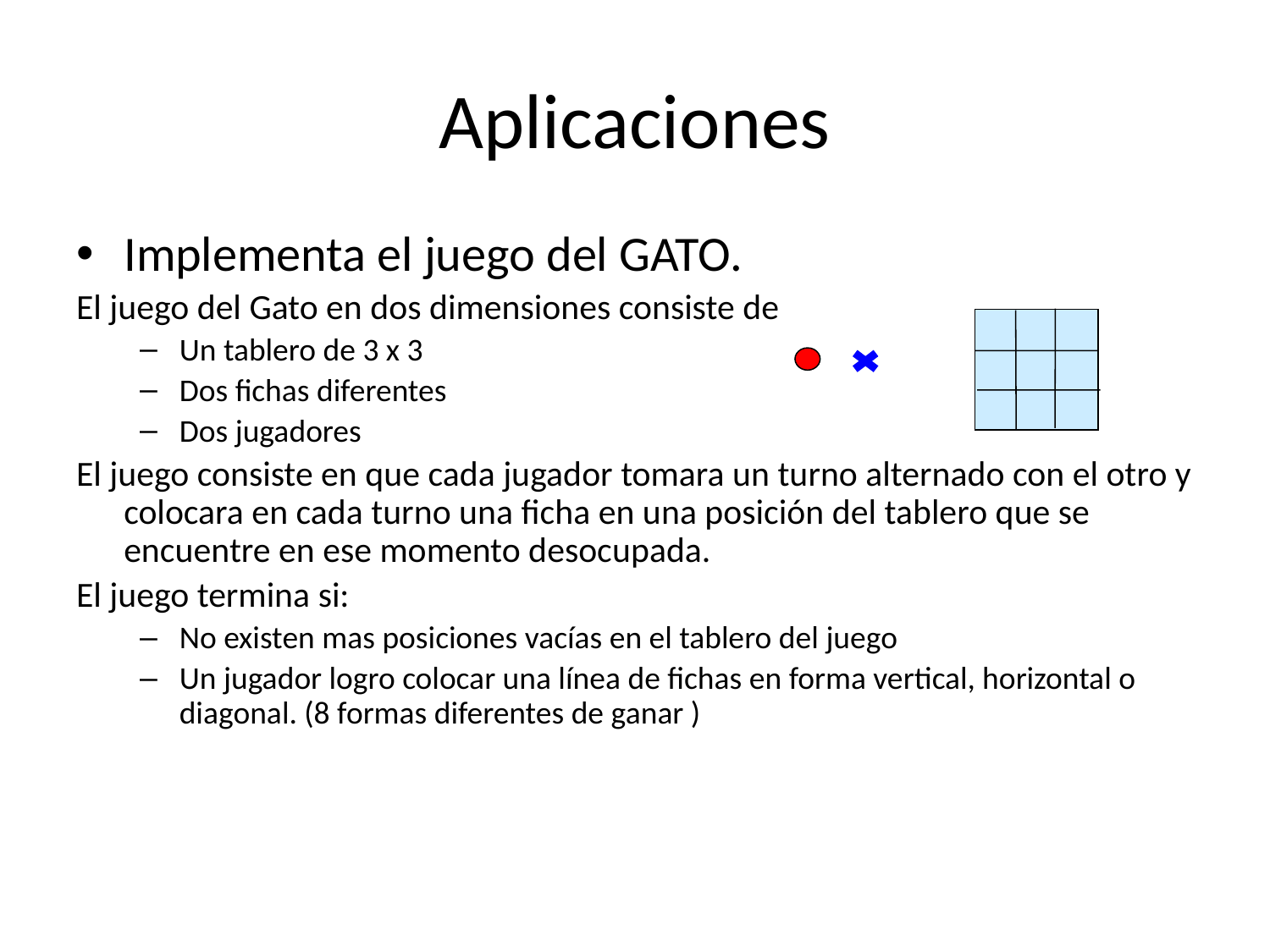

# Aplicaciones
Implementa el juego del GATO.
El juego del Gato en dos dimensiones consiste de
Un tablero de 3 x 3
Dos fichas diferentes
Dos jugadores
El juego consiste en que cada jugador tomara un turno alternado con el otro y colocara en cada turno una ficha en una posición del tablero que se encuentre en ese momento desocupada.
El juego termina si:
No existen mas posiciones vacías en el tablero del juego
Un jugador logro colocar una línea de fichas en forma vertical, horizontal o diagonal. (8 formas diferentes de ganar )